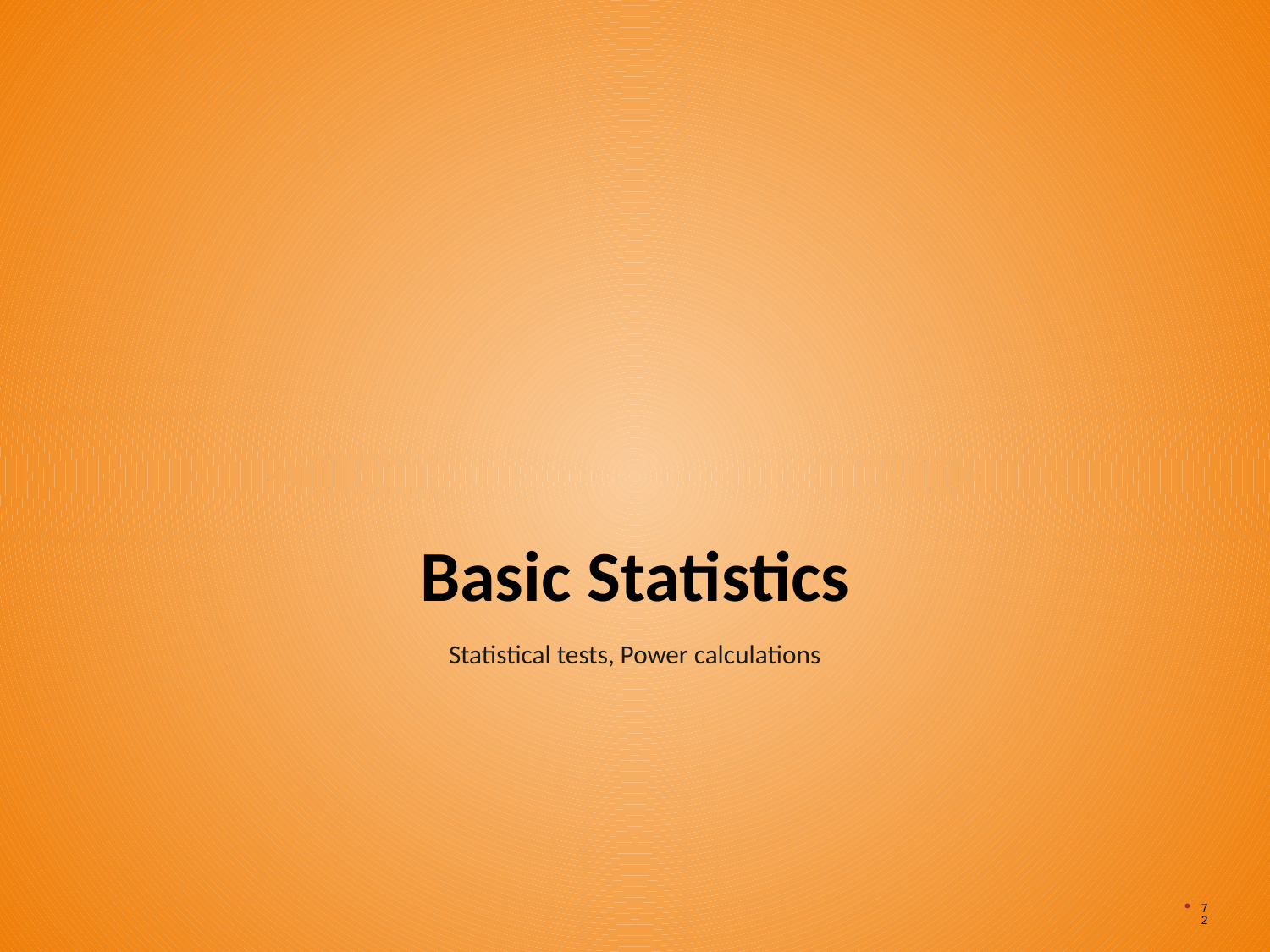

# Basic Statistics
Statistical tests, Power calculations
72